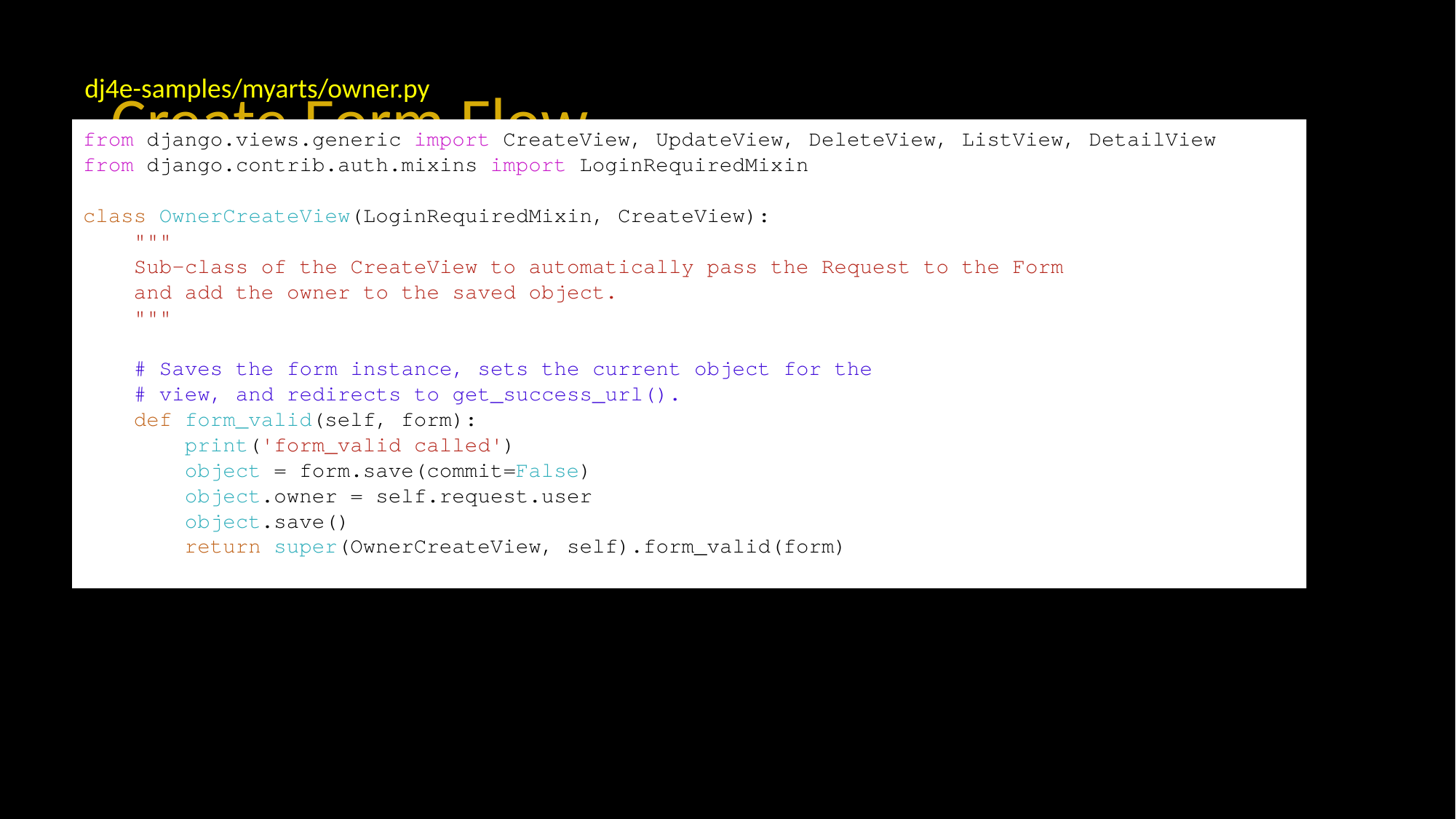

Create Form Flow
dj4e-samples/myarts/owner.py
from django.views.generic import CreateView, UpdateView, DeleteView, ListView, DetailView
from django.contrib.auth.mixins import LoginRequiredMixin

class OwnerCreateView(LoginRequiredMixin, CreateView):
    """
    Sub-class of the CreateView to automatically pass the Request to the Form
    and add the owner to the saved object.
    """

    # Saves the form instance, sets the current object for the
    # view, and redirects to get_success_url().
    def form_valid(self, form):
        print('form_valid called')
        object = form.save(commit=False)
        object.owner = self.request.user
        object.save()
        return super(OwnerCreateView, self).form_valid(form)